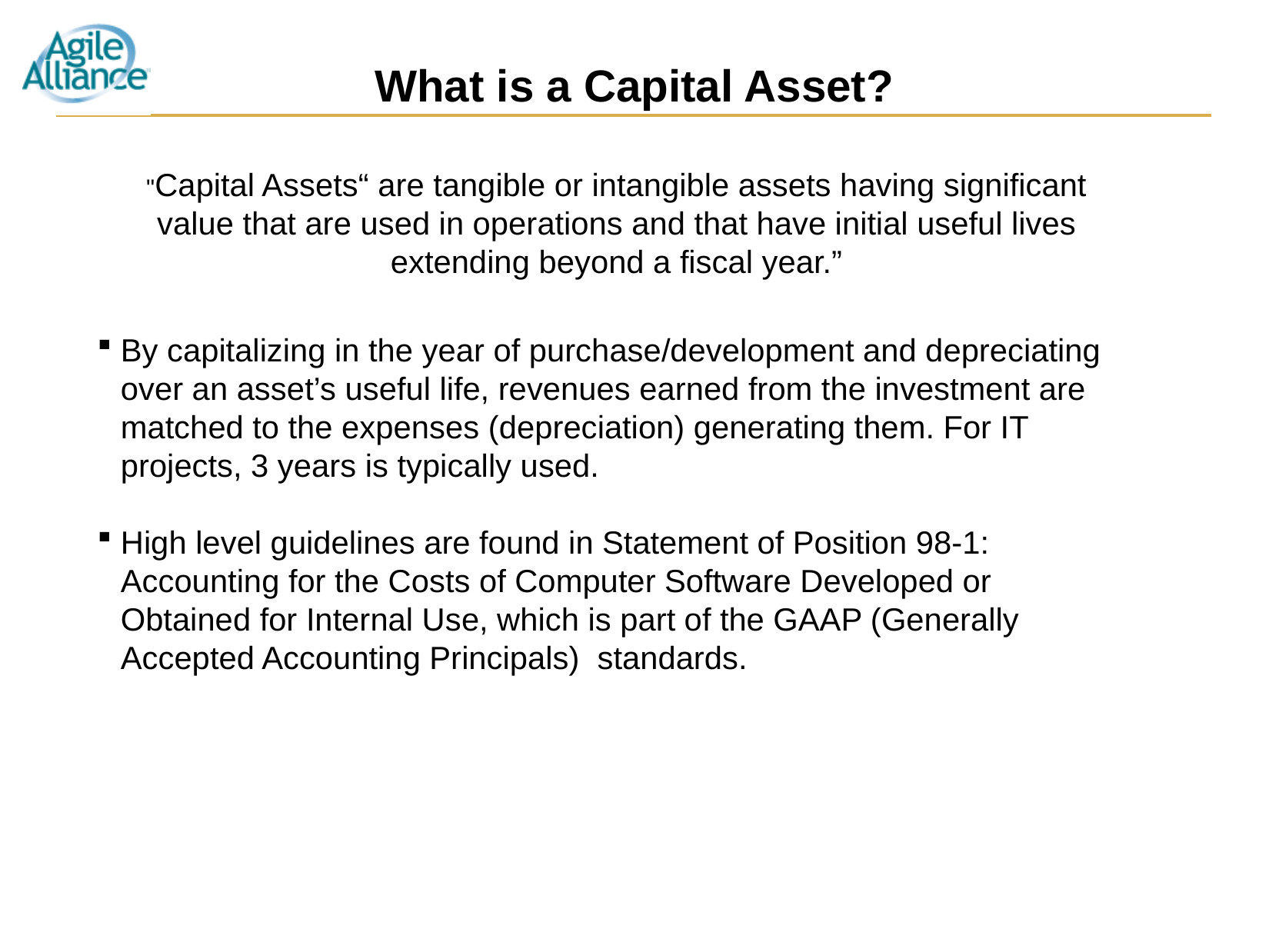

# What is a Capital Asset?
"Capital Assets“ are tangible or intangible assets having significant value that are used in operations and that have initial useful lives extending beyond a fiscal year.”
By capitalizing in the year of purchase/development and depreciating over an asset’s useful life, revenues earned from the investment are matched to the expenses (depreciation) generating them. For IT projects, 3 years is typically used.

High level guidelines are found in Statement of Position 98-1: Accounting for the Costs of Computer Software Developed or Obtained for Internal Use, which is part of the GAAP (Generally Accepted Accounting Principals)  standards.